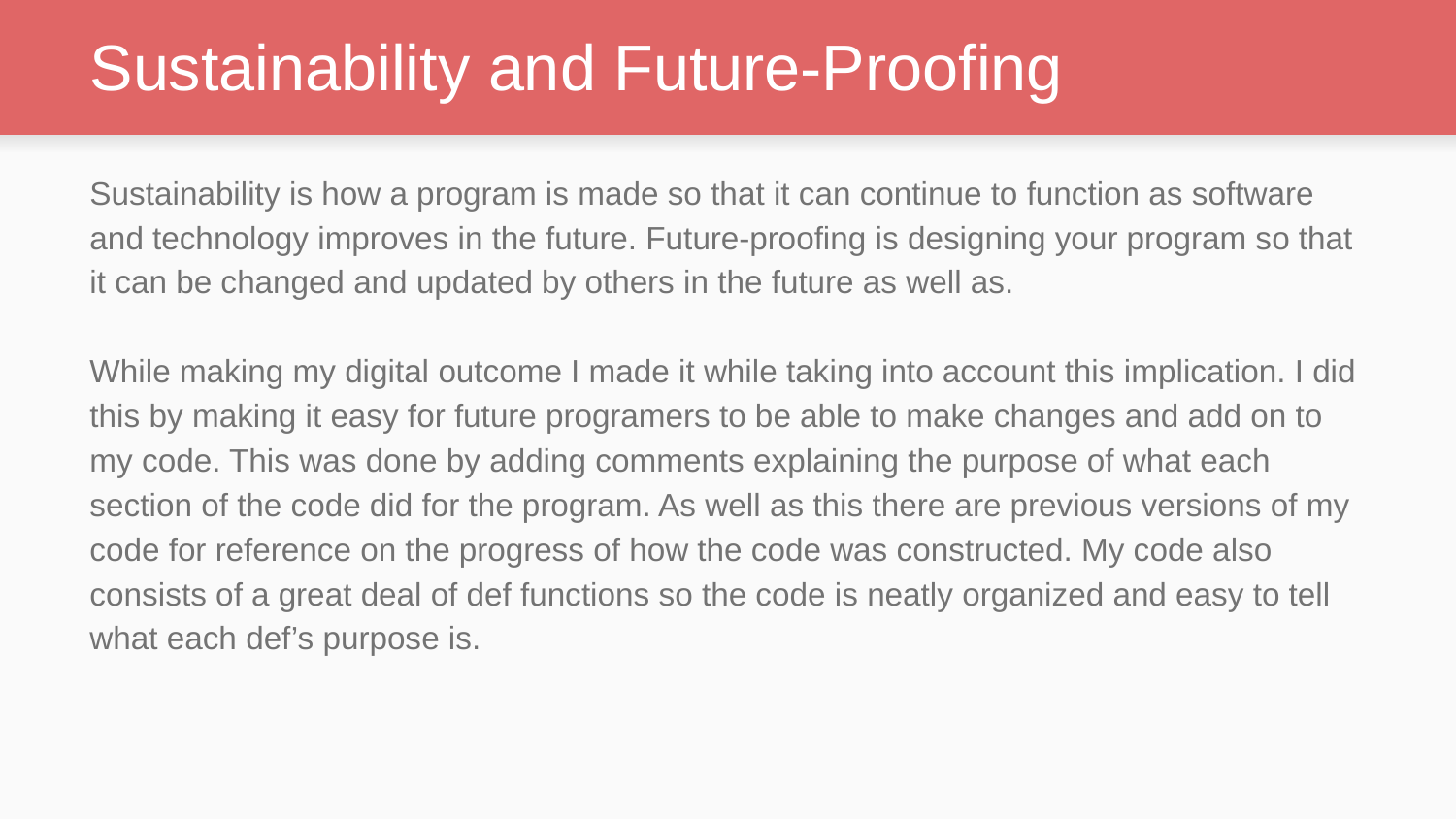

# Sustainability and Future-Proofing
Sustainability is how a program is made so that it can continue to function as software and technology improves in the future. Future-proofing is designing your program so that it can be changed and updated by others in the future as well as.

While making my digital outcome I made it while taking into account this implication. I did this by making it easy for future programers to be able to make changes and add on to my code. This was done by adding comments explaining the purpose of what each section of the code did for the program. As well as this there are previous versions of my code for reference on the progress of how the code was constructed. My code also consists of a great deal of def functions so the code is neatly organized and easy to tell what each def’s purpose is.